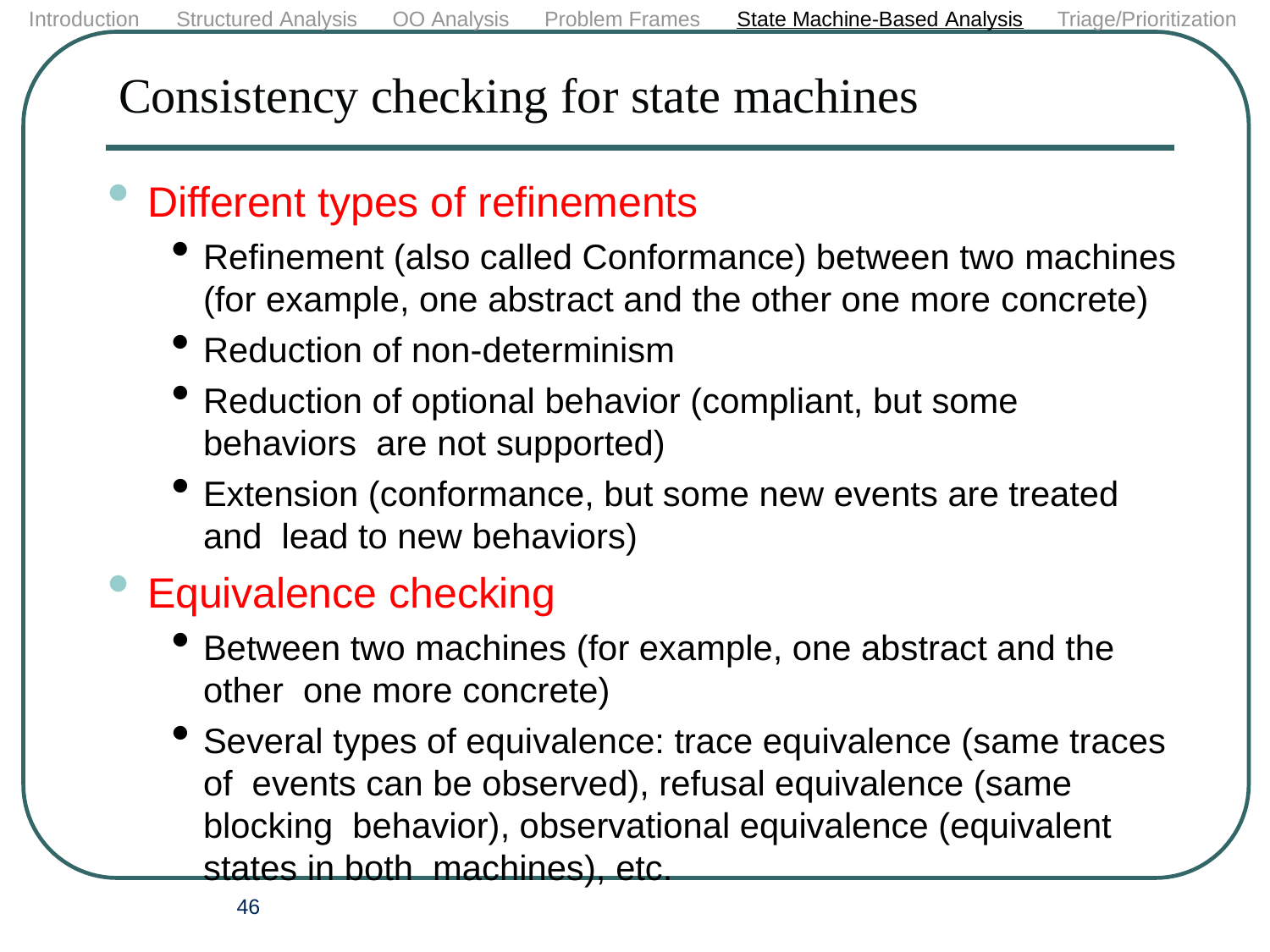

Introduction	Structured Analysis	OO Analysis	Problem Frames	State Machine-Based Analysis	Triage/Prioritization
# Consistency checking for state machines
Different types of refinements
Refinement (also called Conformance) between two machines
(for example, one abstract and the other one more concrete)
Reduction of non-determinism
Reduction of optional behavior (compliant, but some behaviors  are not supported)
Extension (conformance, but some new events are treated and  lead to new behaviors)
Equivalence checking
Between two machines (for example, one abstract and the other  one more concrete)
Several types of equivalence: trace equivalence (same traces of  events can be observed), refusal equivalence (same blocking  behavior), observational equivalence (equivalent states in both  machines), etc.
46